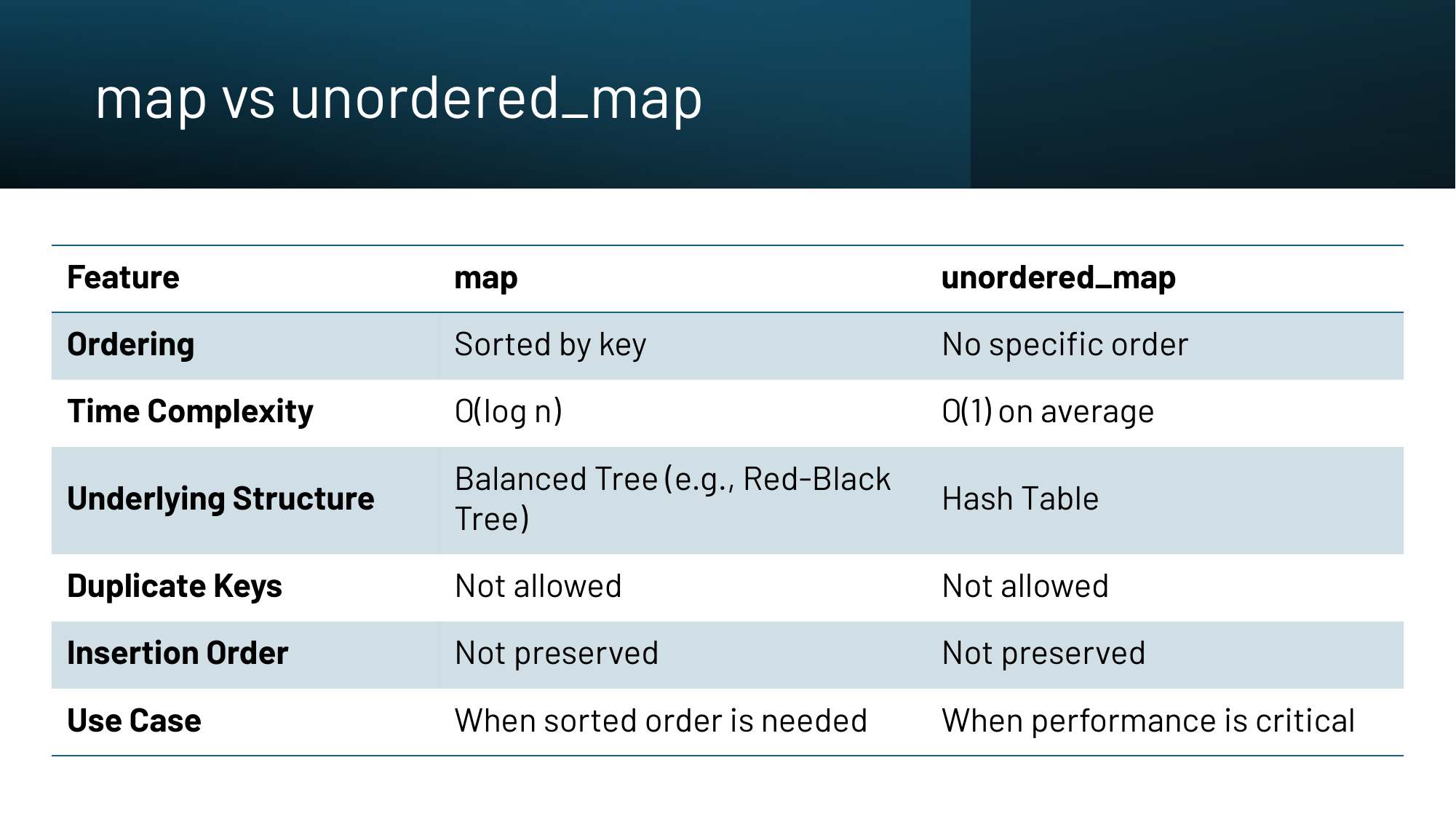

# map vs unordered_map
| Feature | map | unordered\_map |
| --- | --- | --- |
| Ordering | Sorted by key | No specific order |
| Time Complexity | O(log n) | O(1) on average |
| Underlying Structure | Balanced Tree (e.g., Red-Black Tree) | Hash Table |
| Duplicate Keys | Not allowed | Not allowed |
| Insertion Order | Not preserved | Not preserved |
| Use Case | When sorted order is needed | When performance is critical |